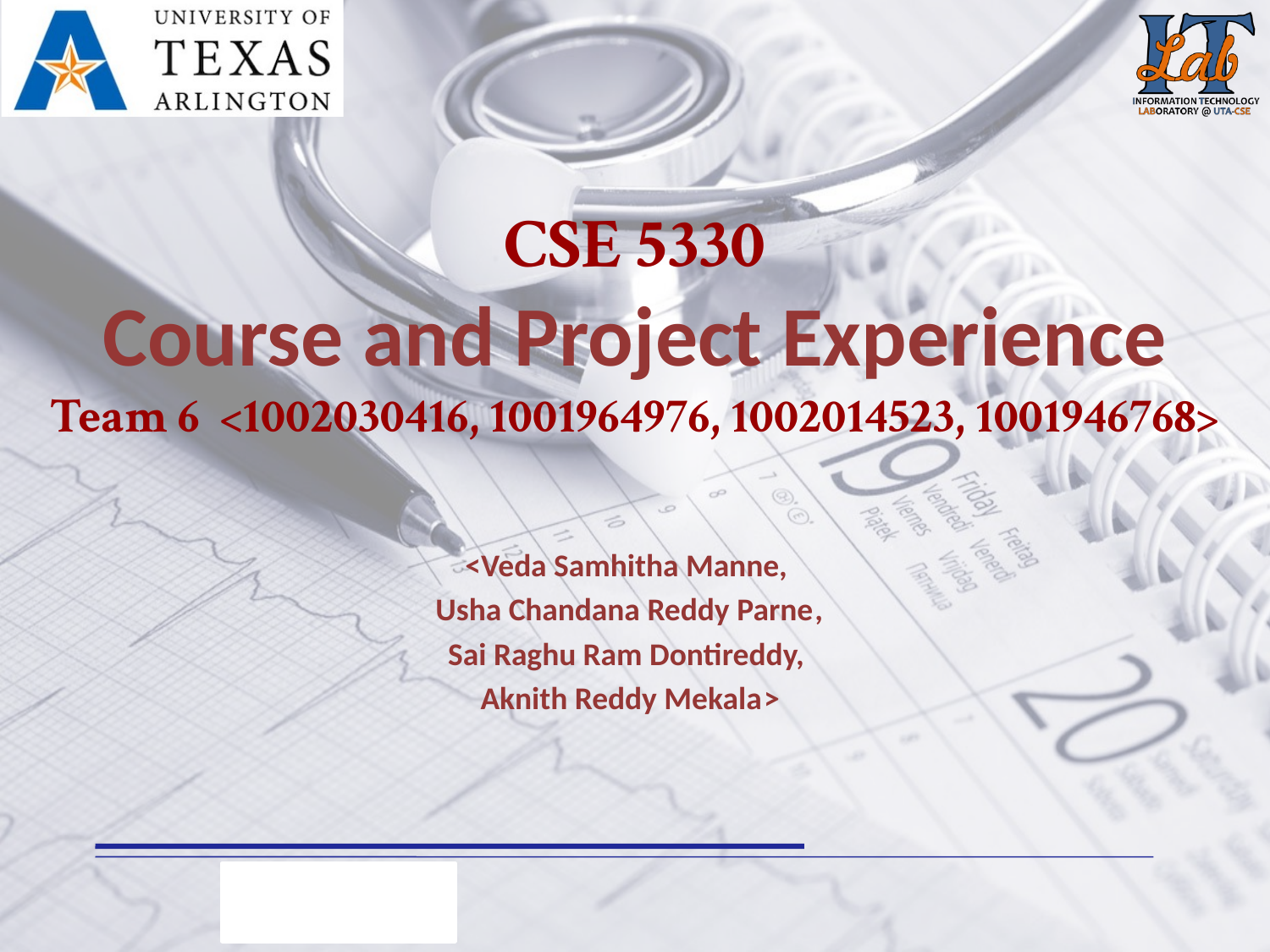

CSE 5330
Course and Project Experience
Team 6  <1002030416, 1001964976, 1002014523, 1001946768>

<Veda Samhitha Manne,
Usha Chandana Reddy Parne ,
Sai Raghu Ram Dontireddy,
Aknith Reddy Mekala >